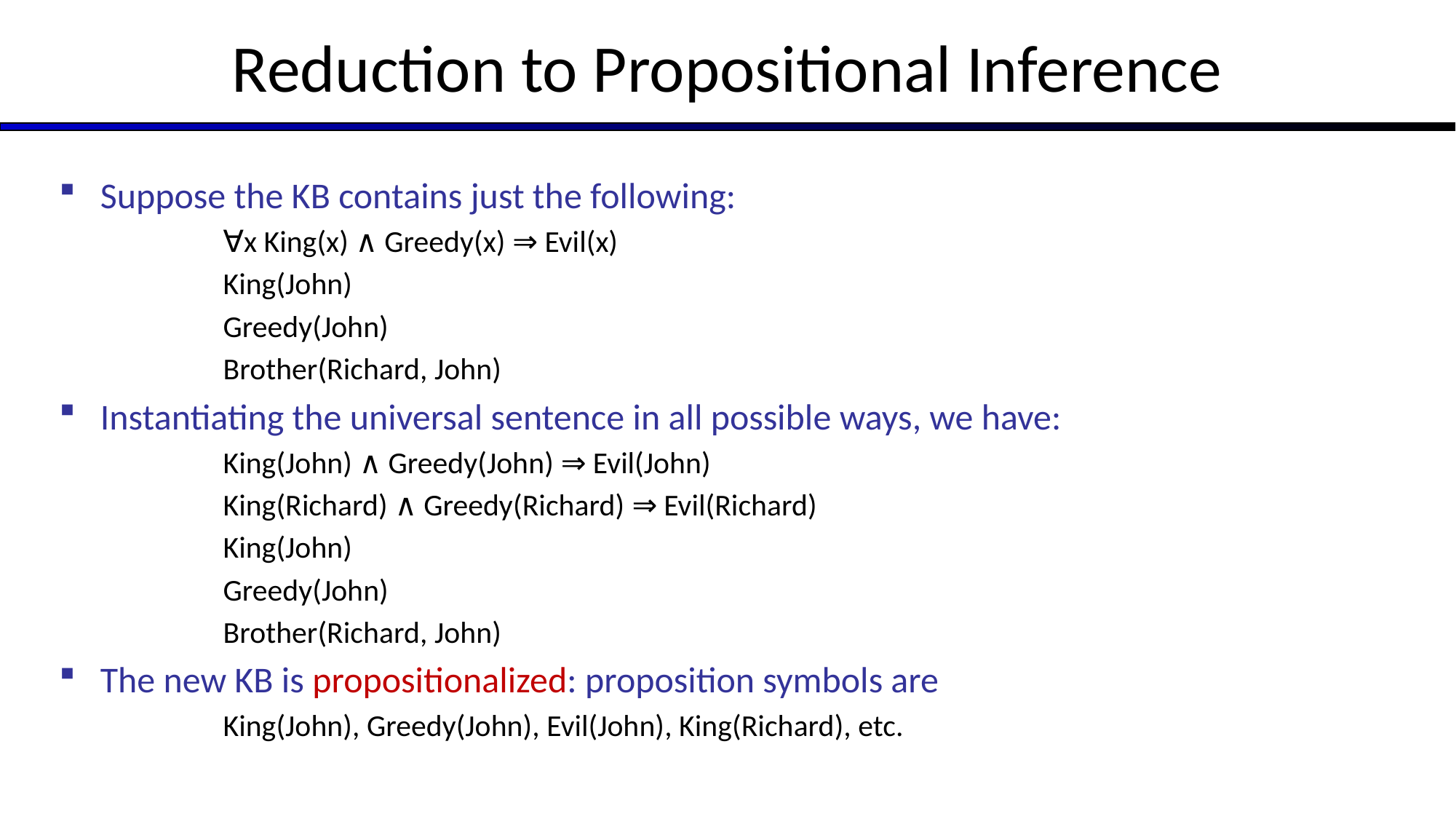

# Reduction to Propositional Inference
Suppose the KB contains just the following:
	∀x King(x) ∧ Greedy(x) ⇒ Evil(x)
	King(John)
	Greedy(John)
	Brother(Richard, John)
Instantiating the universal sentence in all possible ways, we have:
	King(John) ∧ Greedy(John) ⇒ Evil(John)
	King(Richard) ∧ Greedy(Richard) ⇒ Evil(Richard)
	King(John)
	Greedy(John)
	Brother(Richard, John)
The new KB is propositionalized: proposition symbols are
	King(John), Greedy(John), Evil(John), King(Richard), etc.